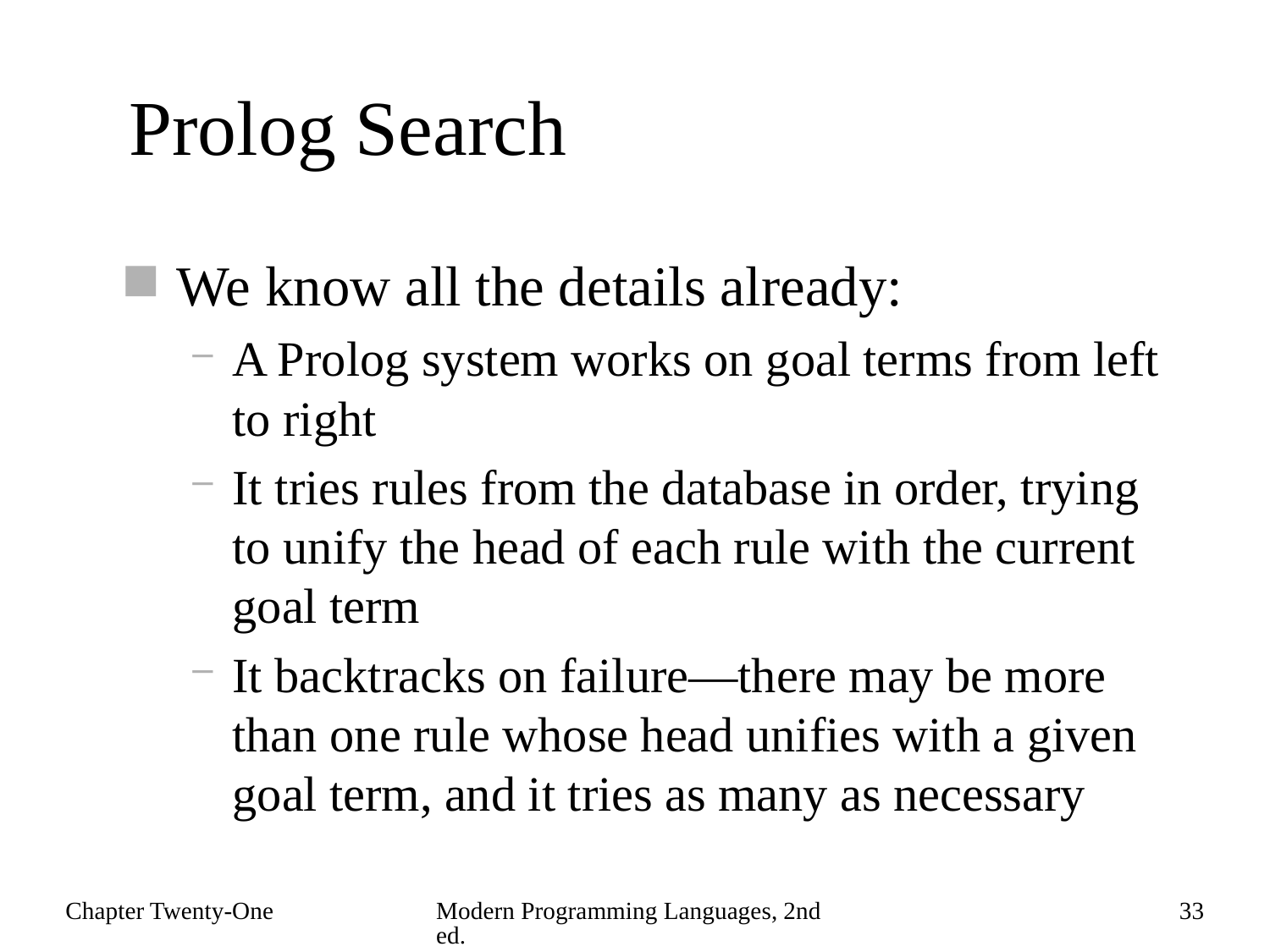

# Prolog Search
We know all the details already:
A Prolog system works on goal terms from left to right
It tries rules from the database in order, trying to unify the head of each rule with the current goal term
It backtracks on failure—there may be more than one rule whose head unifies with a given goal term, and it tries as many as necessary
Chapter Twenty-One
Modern Programming Languages, 2nd ed.
33